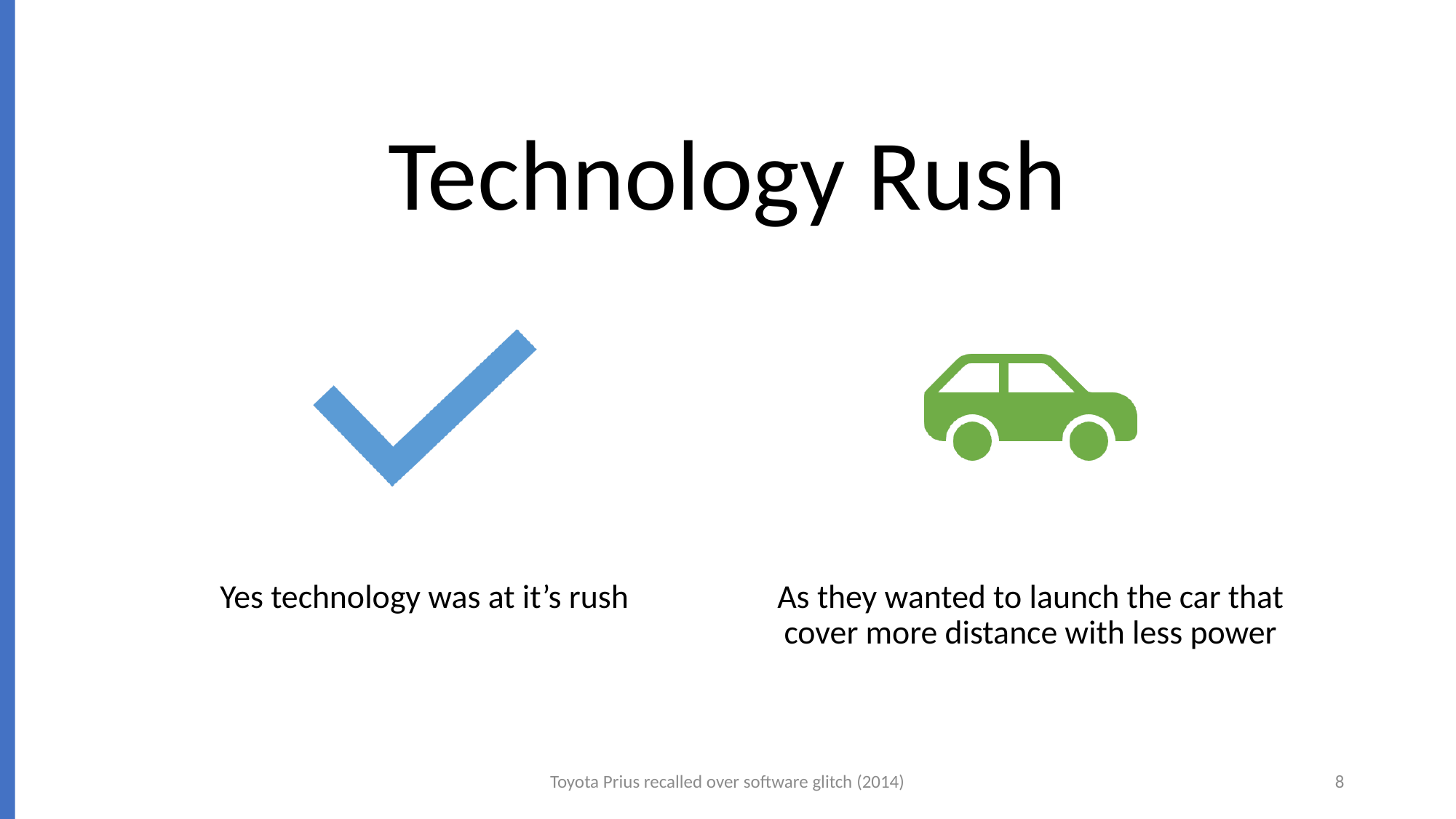

# Technology Rush
Yes technology was at it’s rush
As they wanted to launch the car that cover more distance with less power
Toyota Prius recalled over software glitch (2014)
8